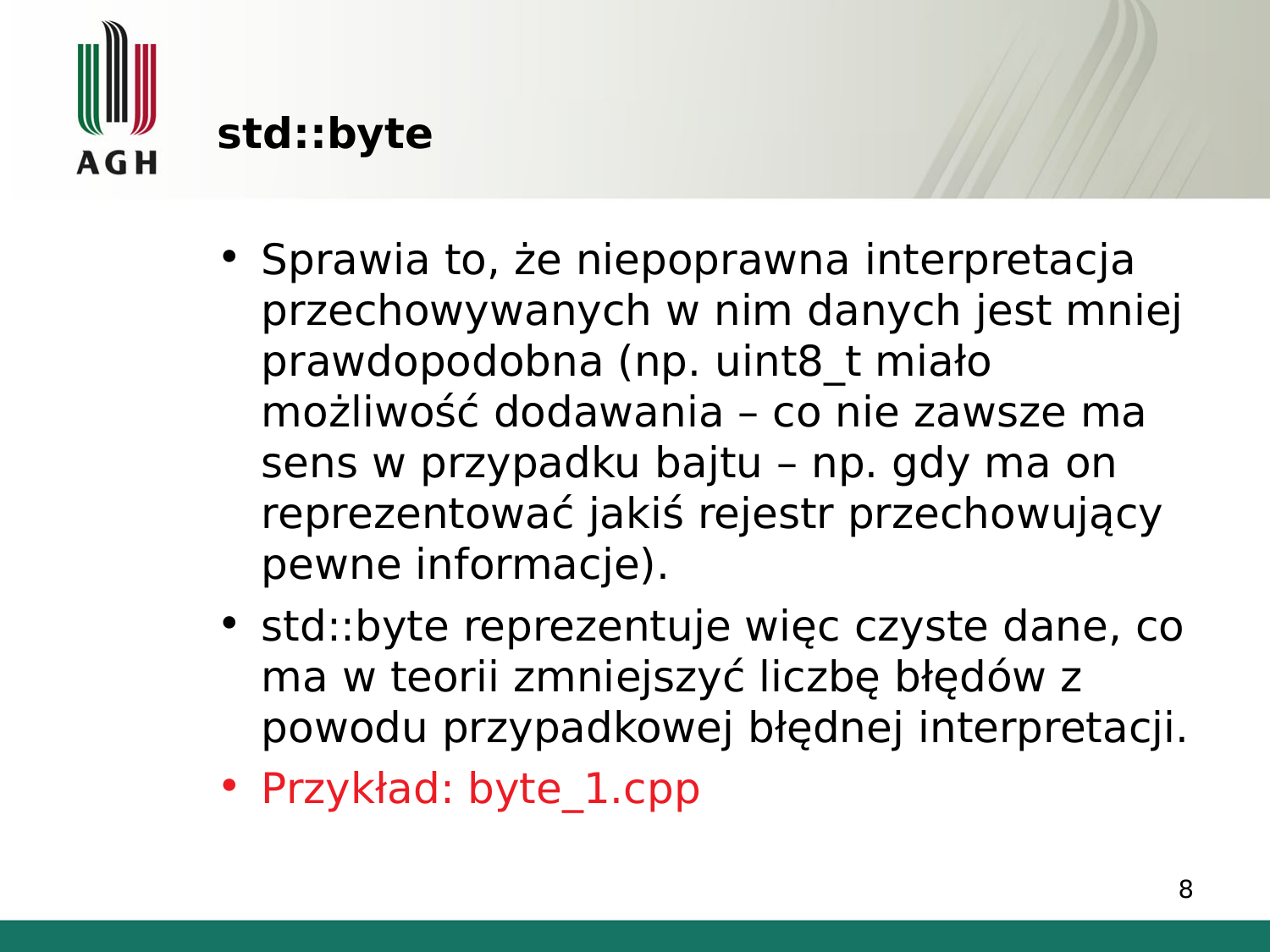

std::byte
Sprawia to, że niepoprawna interpretacja przechowywanych w nim danych jest mniej prawdopodobna (np. uint8_t miało możliwość dodawania – co nie zawsze ma sens w przypadku bajtu – np. gdy ma on reprezentować jakiś rejestr przechowujący pewne informacje).
std::byte reprezentuje więc czyste dane, co ma w teorii zmniejszyć liczbę błędów z powodu przypadkowej błędnej interpretacji.
Przykład: byte_1.cpp

8